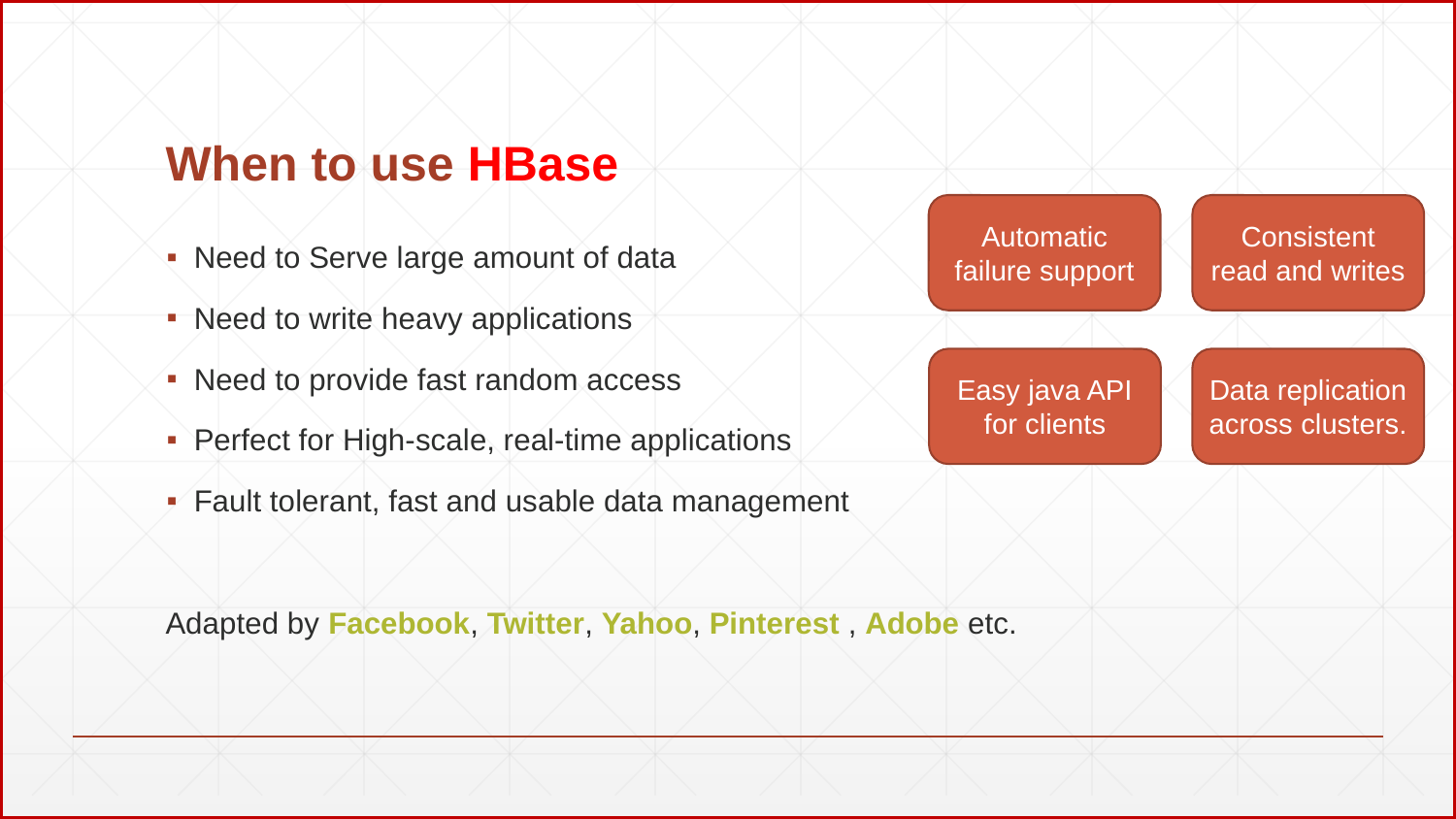

# When to use HBase
Automatic failure support
Consistent read and writes
Need to Serve large amount of data
Need to write heavy applications
Need to provide fast random access
Perfect for High-scale, real-time applications
Fault tolerant, fast and usable data management

Adapted by Facebook, Twitter, Yahoo, Pinterest , Adobe etc.
Easy java API for clients
Data replication across clusters.